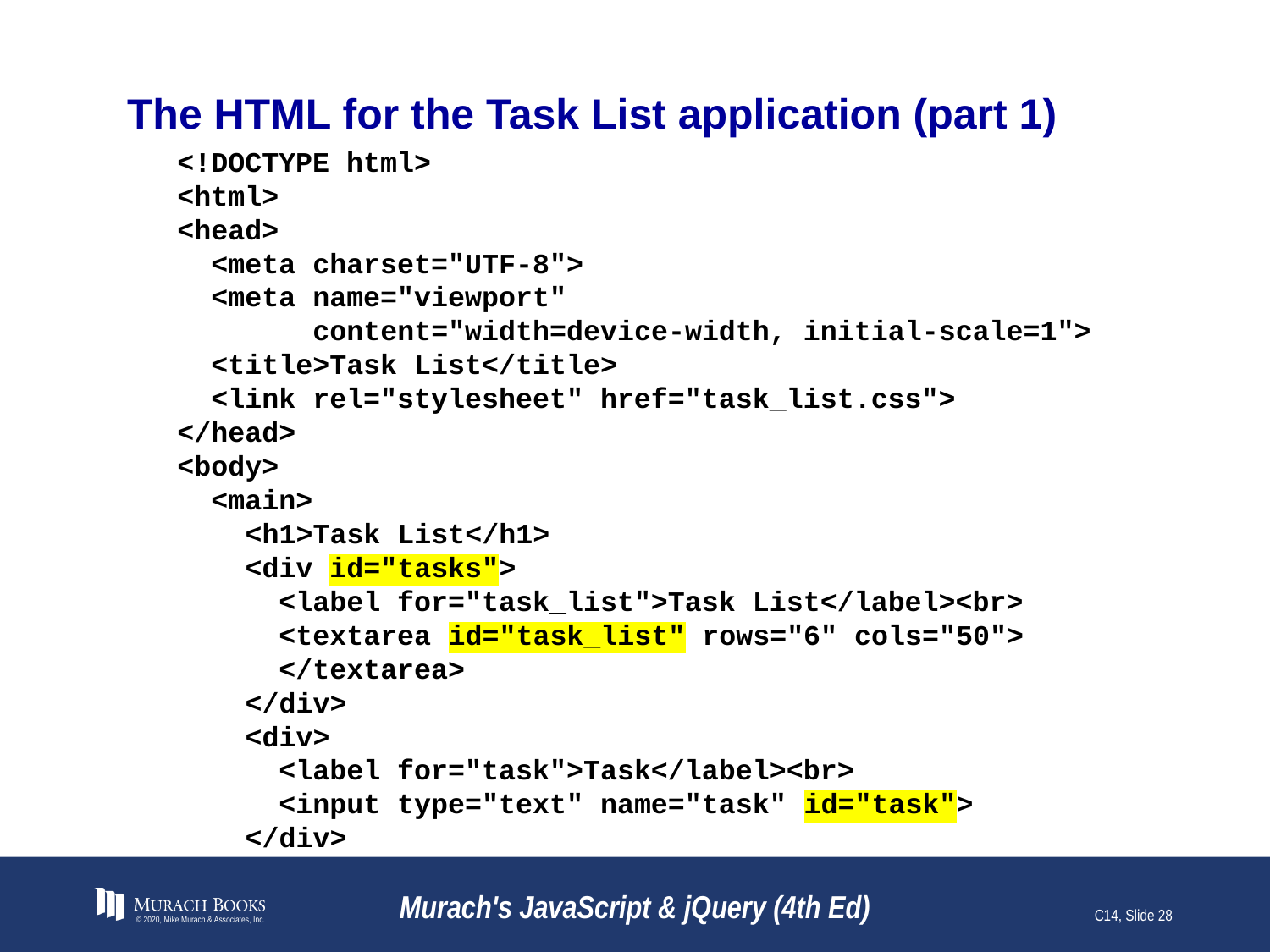

# The HTML for the Task List application (part 1)
<!DOCTYPE html>
<html>
<head>
  <meta charset="UTF-8">
  <meta name="viewport"
        content="width=device-width, initial-scale=1">
  <title>Task List</title>
  <link rel="stylesheet" href="task_list.css">
</head>
<body>
  <main>
    <h1>Task List</h1>
    <div id="tasks">
      <label for="task_list">Task List</label><br>
      <textarea id="task_list" rows="6" cols="50">
      </textarea>
    </div>
    <div>
      <label for="task">Task</label><br>
      <input type="text" name="task" id="task">
    </div>

© 2020, Mike Murach & Associates, Inc.
Murach's JavaScript & jQuery (4th Ed)

C14, Slide 28